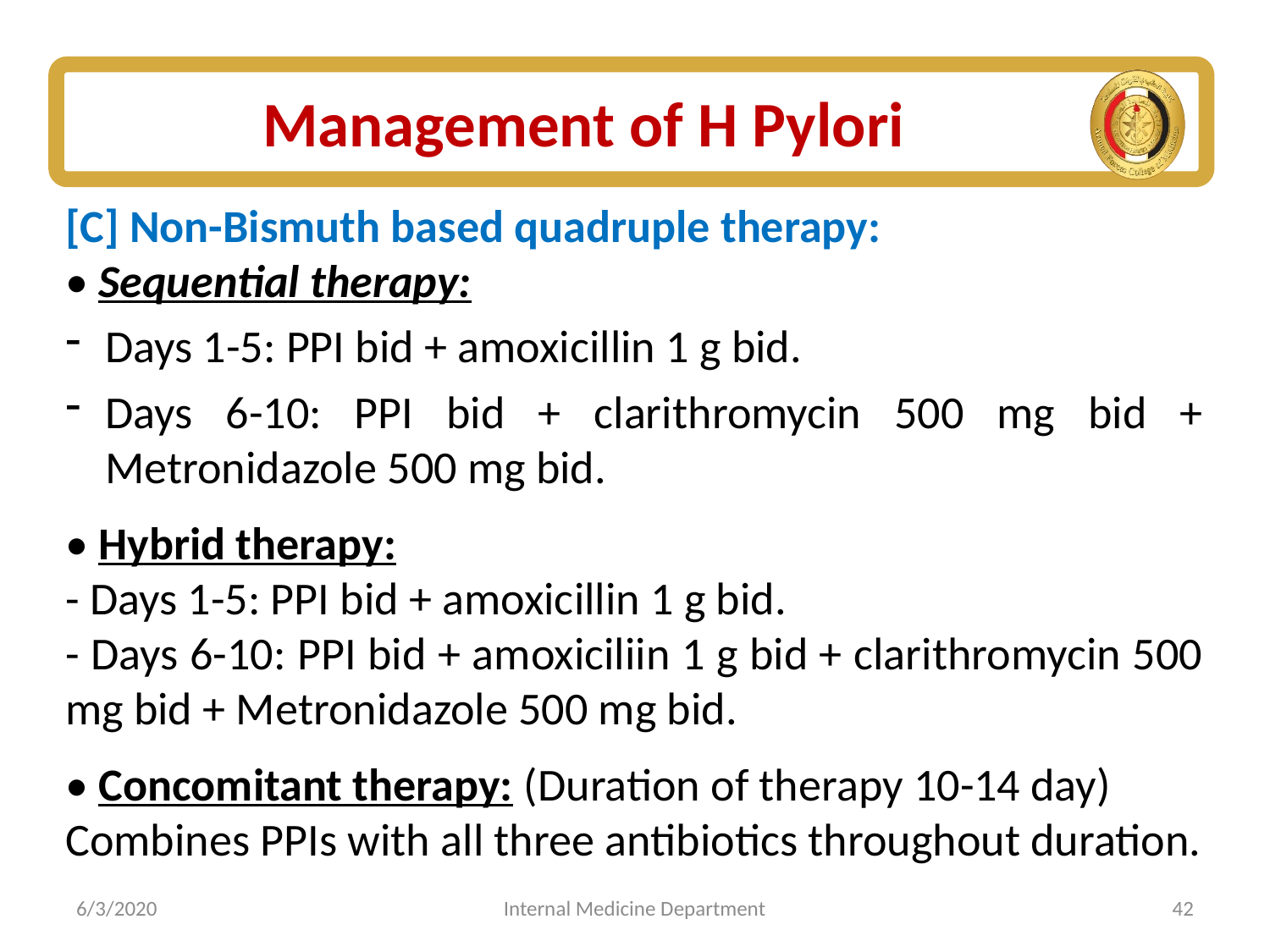

# Management of H Pylori
[C] Non-Bismuth based quadruple therapy:
• Sequential therapy:
Days 1-5: PPI bid + amoxicillin 1 g bid.
Days 6-10: PPI bid + clarithromycin 500 mg bid + Metronidazole 500 mg bid.
• Hybrid therapy:
- Days 1-5: PPI bid + amoxicillin 1 g bid.
- Days 6-10: PPI bid + amoxiciliin 1 g bid + clarithromycin 500 mg bid + Metronidazole 500 mg bid.
• Concomitant therapy: (Duration of therapy 10-14 day)
Combines PPIs with all three antibiotics throughout duration.
6/3/2020
Internal Medicine Department
42